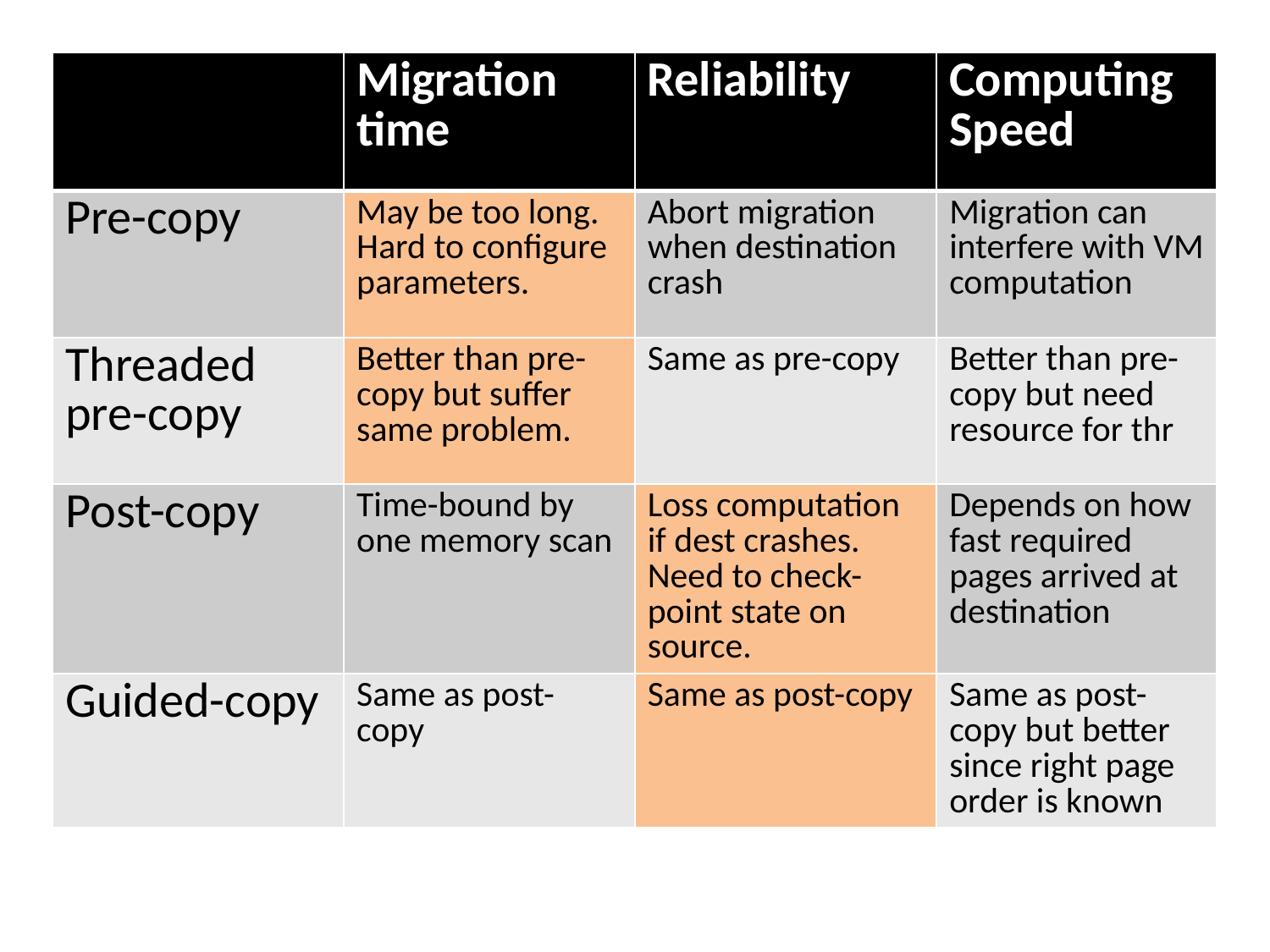

|  | Migration time | Reliability | Computing Speed |
| --- | --- | --- | --- |
| Pre-copy | May be too long. Hard to configure parameters. | Abort migration when destination crash | Migration can interfere with VM computation |
| Threaded pre-copy | Better than pre-copy but suffer same problem. | Same as pre-copy | Better than pre-copy but need resource for thr |
| Post-copy | Time-bound by one memory scan | Loss computation if dest crashes. Need to check-point state on source. | Depends on how fast required pages arrived at destination |
| Guided-copy | Same as post-copy | Same as post-copy | Same as post-copy but better since right page order is known |